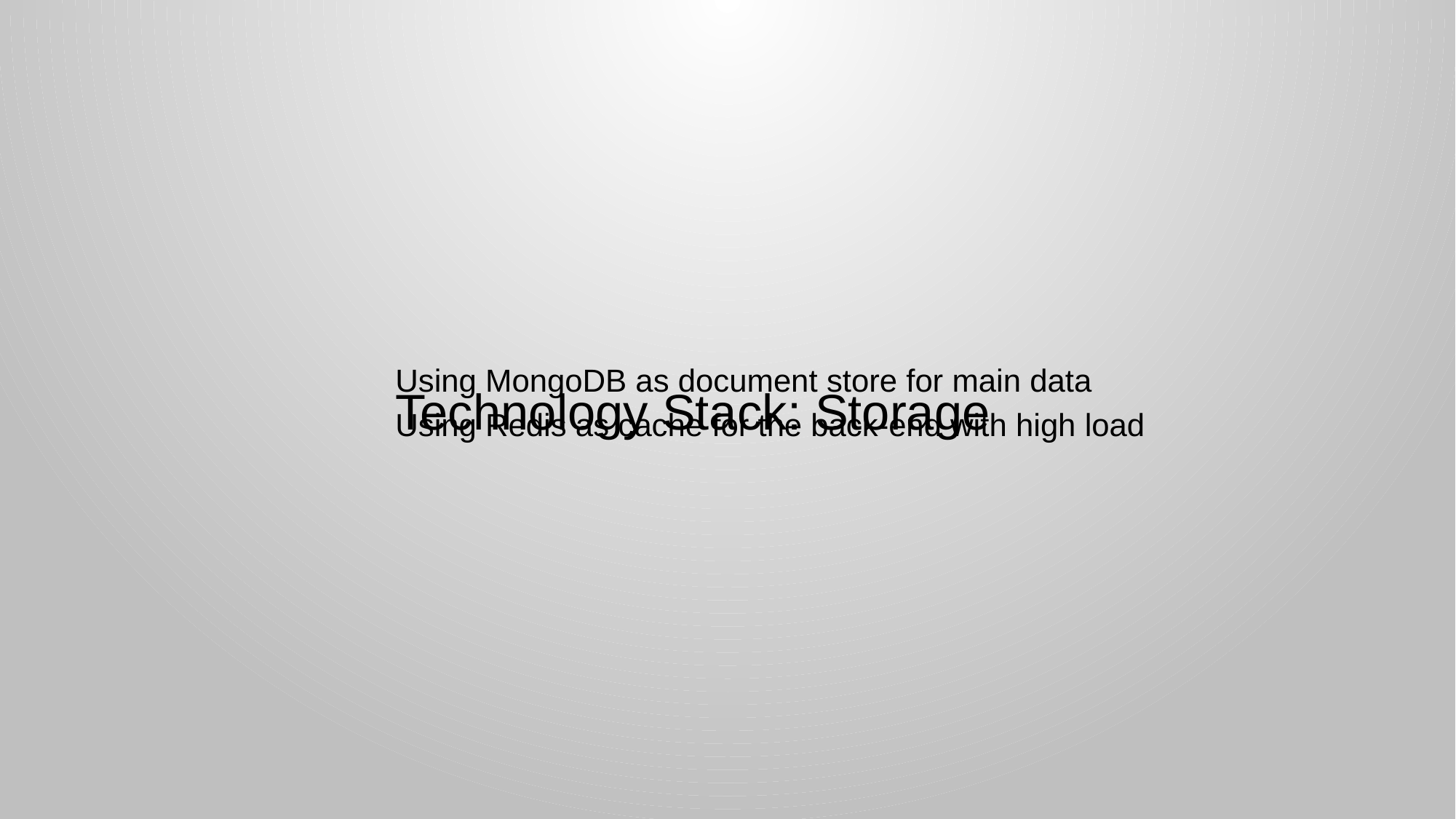

# Technology Stack: Storage
Using MongoDB as document store for main data
Using Redis as cache for the back-end with high load